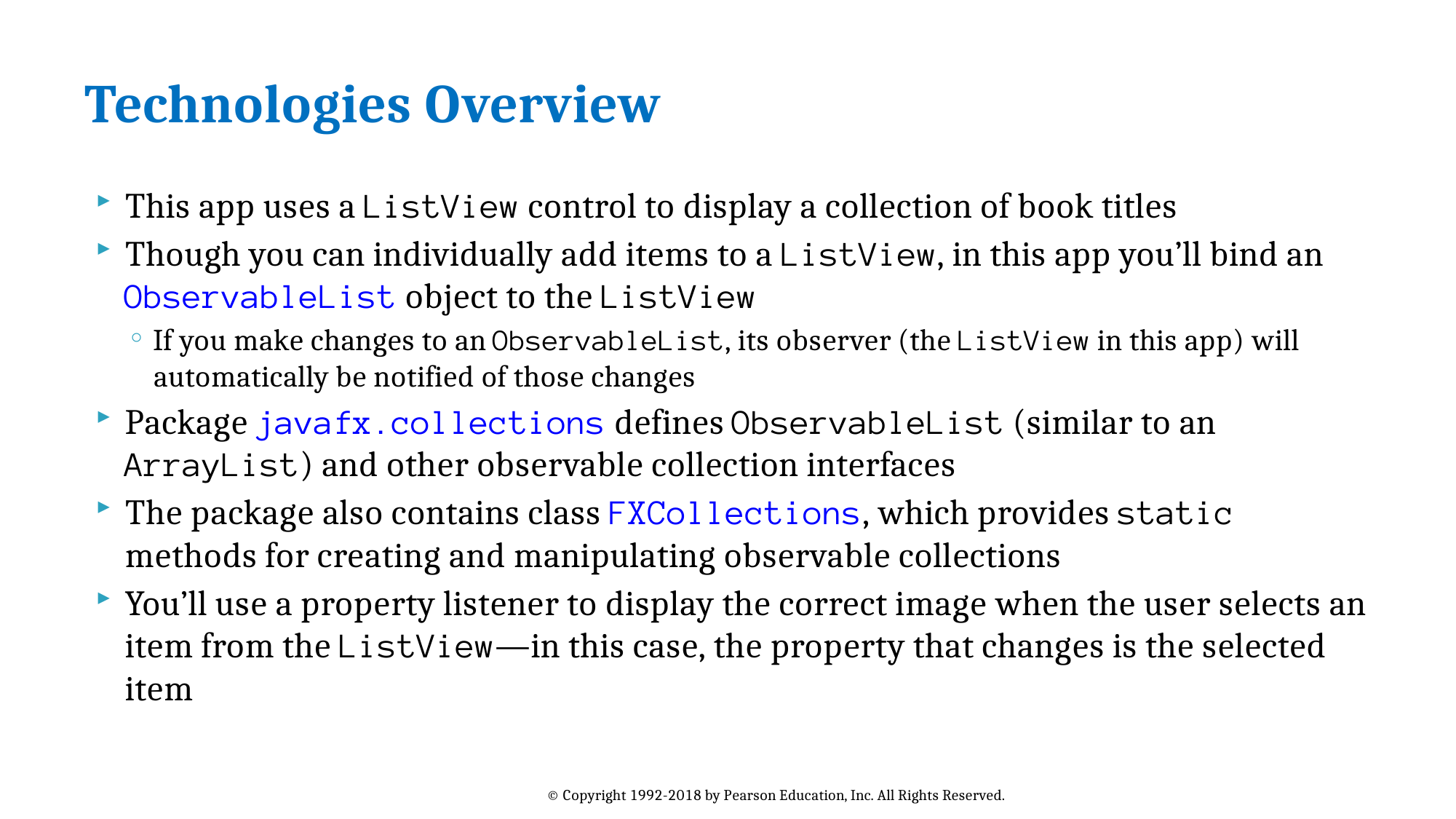

# Technologies Overview
This app uses a ListView control to display a collection of book titles
Though you can individually add items to a ListView, in this app you’ll bind an ObservableList object to the ListView
If you make changes to an ObservableList, its observer (the ListView in this app) will automatically be notified of those changes
Package javafx.collections defines ObservableList (similar to an ArrayList) and other observable collection interfaces
The package also contains class FXCollections, which provides static methods for creating and manipulating observable collections
You’ll use a property listener to display the correct image when the user selects an item from the ListView—in this case, the property that changes is the selected item
© Copyright 1992-2018 by Pearson Education, Inc. All Rights Reserved.